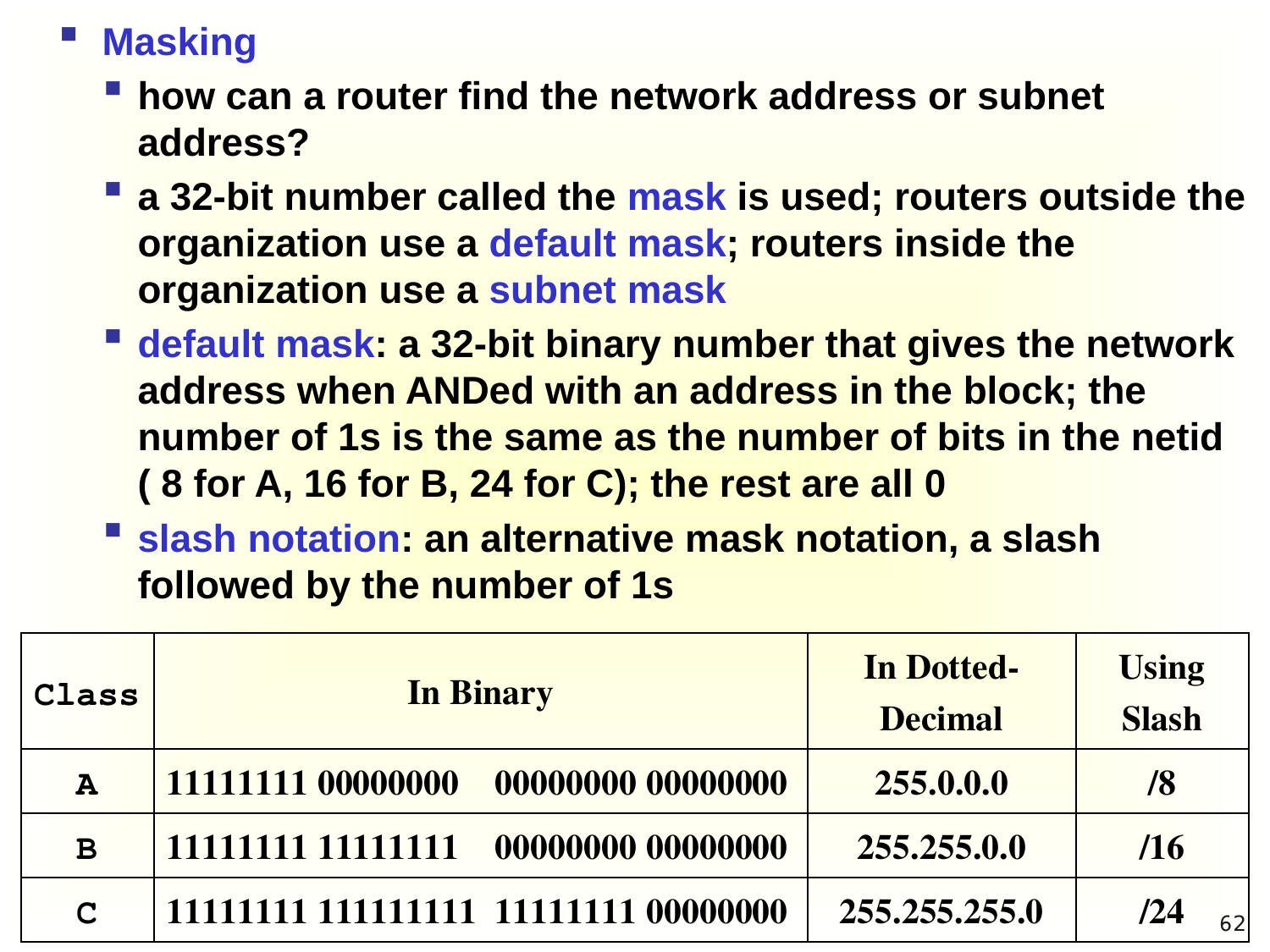

Masking
how can a router find the network address or subnet address?
a 32-bit number called the mask is used; routers outside the organization use a default mask; routers inside the organization use a subnet mask
default mask: a 32-bit binary number that gives the network address when ANDed with an address in the block; the number of 1s is the same as the number of bits in the netid ( 8 for A, 16 for B, 24 for C); the rest are all 0
slash notation: an alternative mask notation, a slash followed by the number of 1s
| Class | In Binary | In Dotted-Decimal | Using Slash |
| --- | --- | --- | --- |
| A | 11111111 00000000 00000000 00000000 | 255.0.0.0 | /8 |
| B | 11111111 11111111 00000000 00000000 | 255.255.0.0 | /16 |
| C | 11111111 111111111 11111111 00000000 | 255.255.255.0 | /24 |
62